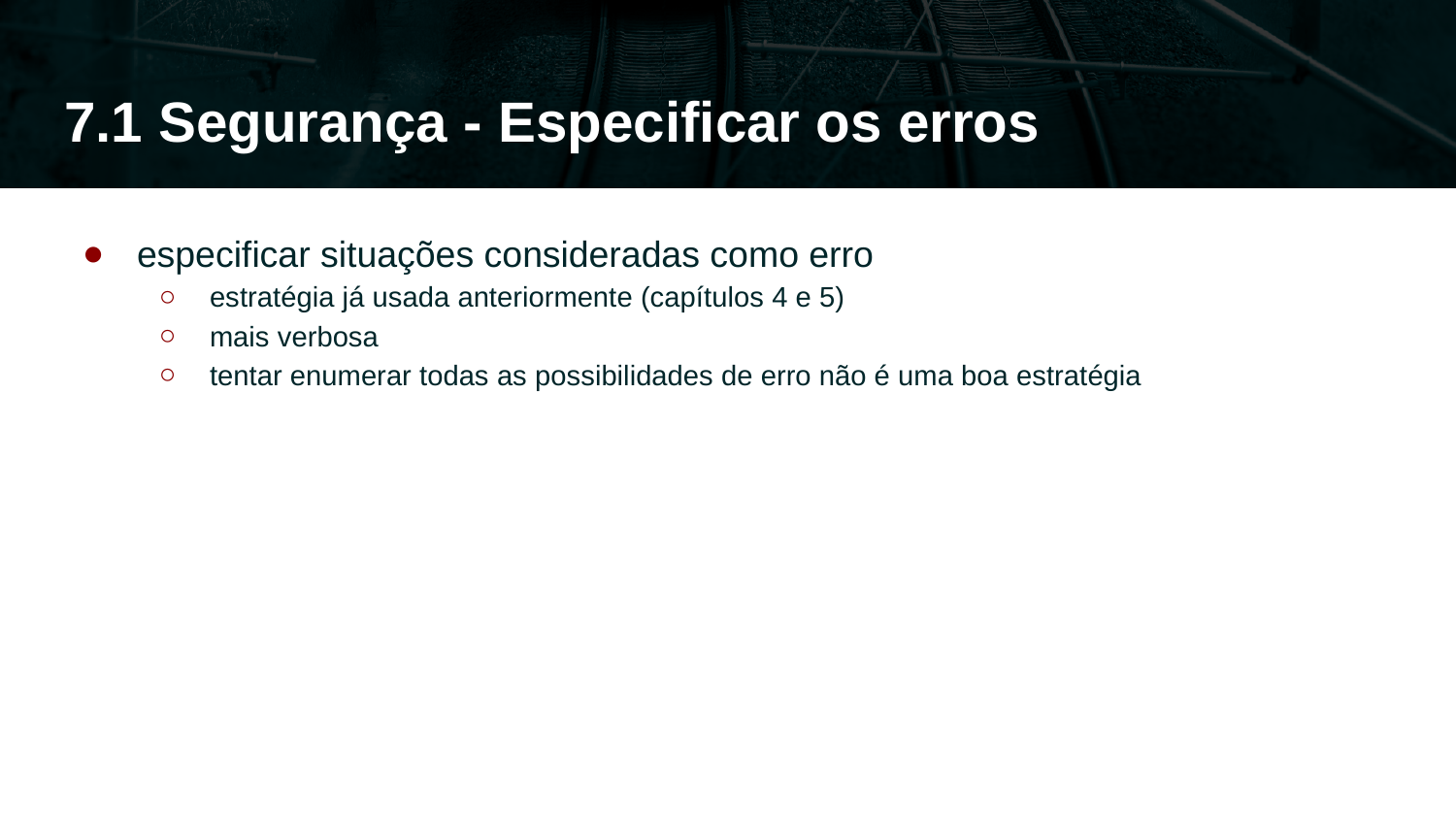

# 7.1 Segurança - Especificar os erros

especificar situações consideradas como erro
estratégia já usada anteriormente (capítulos 4 e 5)
mais verbosa
tentar enumerar todas as possibilidades de erro não é uma boa estratégia